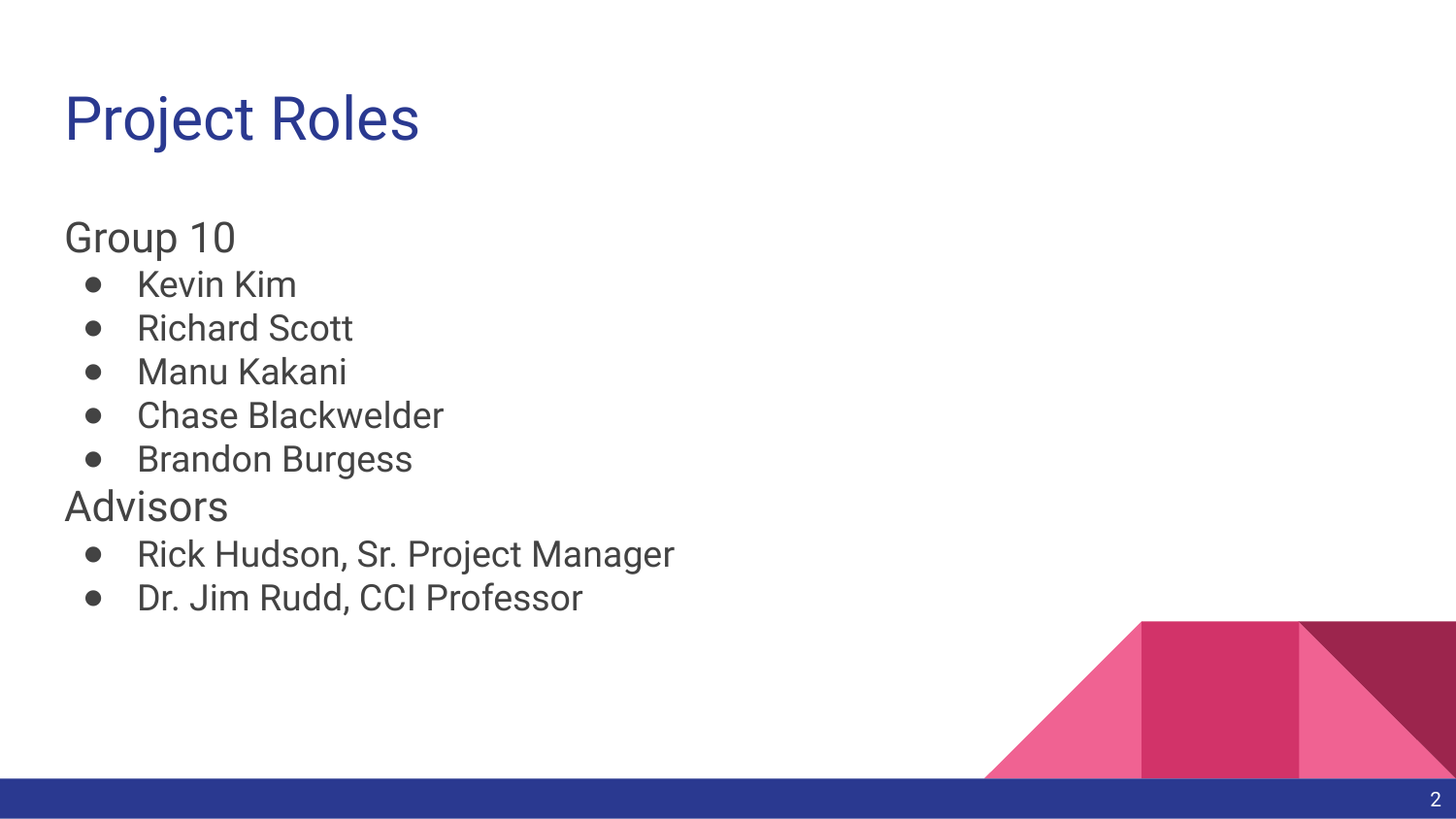

# Project Roles
Group 10
Kevin Kim
Richard Scott
Manu Kakani
Chase Blackwelder
Brandon Burgess
Advisors
Rick Hudson, Sr. Project Manager
Dr. Jim Rudd, CCI Professor

2